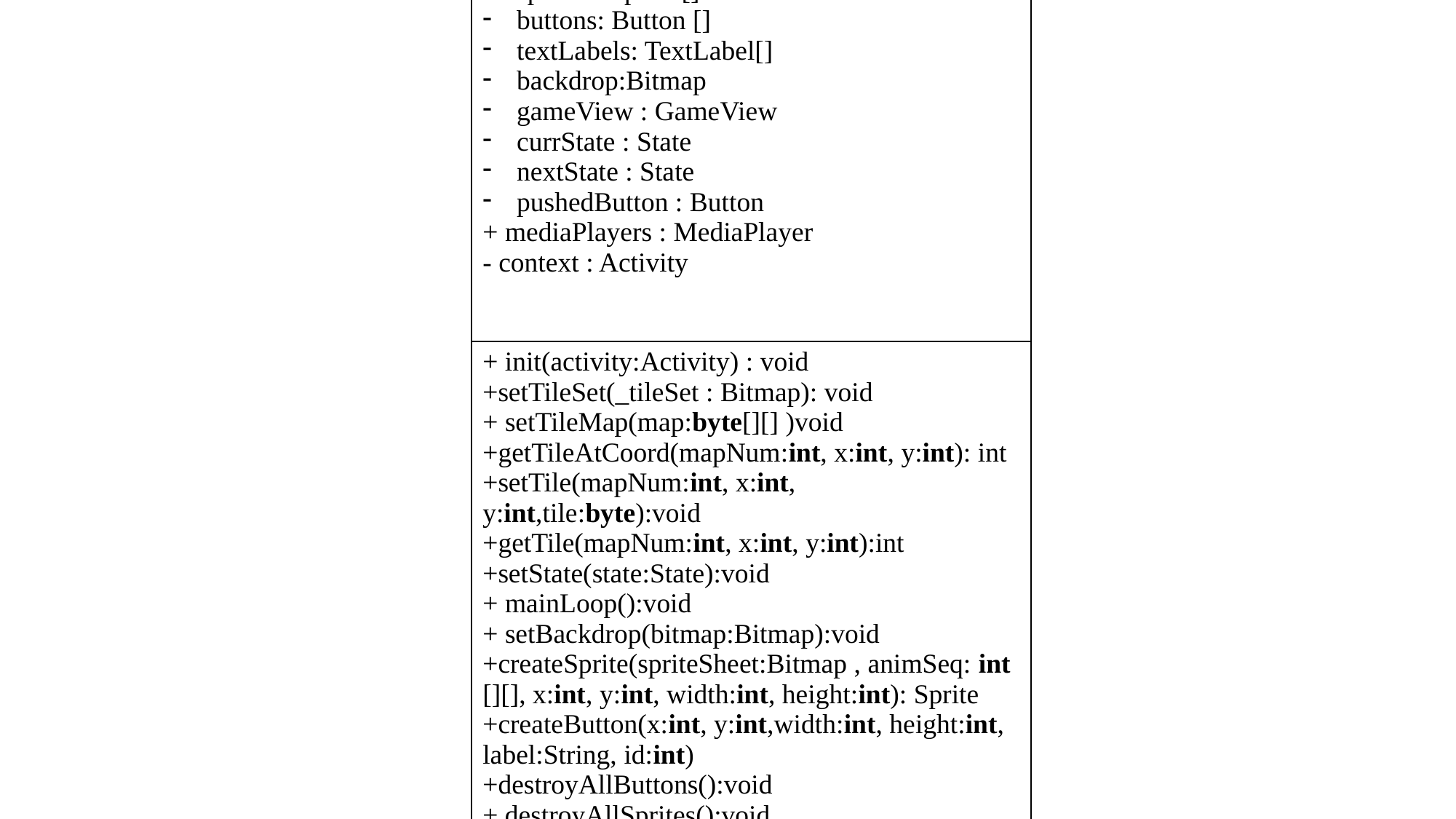

| GameEngine |
| --- |
| displayScale :int + xoffset : int + yoffset : int + TILE\_WIDTH : int + TILE\_HEIGHT : int - MAX\_SPRITES : int - MAX\_BUTTONS : int - MAX\_TEXT\_LABELS : int + TICKS\_PER\_SECOND : int + screenWidth : int + screenWidth : int tileSet : Bitmap tileMaps :byte [][] sprites : Sprite [] buttons: Button [] textLabels: TextLabel[] backdrop:Bitmap gameView : GameView currState : State nextState : State pushedButton : Button + mediaPlayers : MediaPlayer - context : Activity |
| + init(activity:Activity) : void +setTileSet(\_tileSet : Bitmap): void + setTileMap(map:byte[][] )void +getTileAtCoord(mapNum:int, x:int, y:int): int +setTile(mapNum:int, x:int, y:int,tile:byte):void +getTile(mapNum:int, x:int, y:int):int +setState(state:State):void + mainLoop():void + setBackdrop(bitmap:Bitmap):void +createSprite(spriteSheet:Bitmap , animSeq: int [][], x:int, y:int, width:int, height:int): Sprite +createButton(x:int, y:int,width:int, height:int, label:String, id:int) +destroyAllButtons():void + destroyAllSprites():void +playSound(sound:int):void +createTextLabel(x:int, y:int , text:String):TextLabel +destroyAllTextLabels():void |